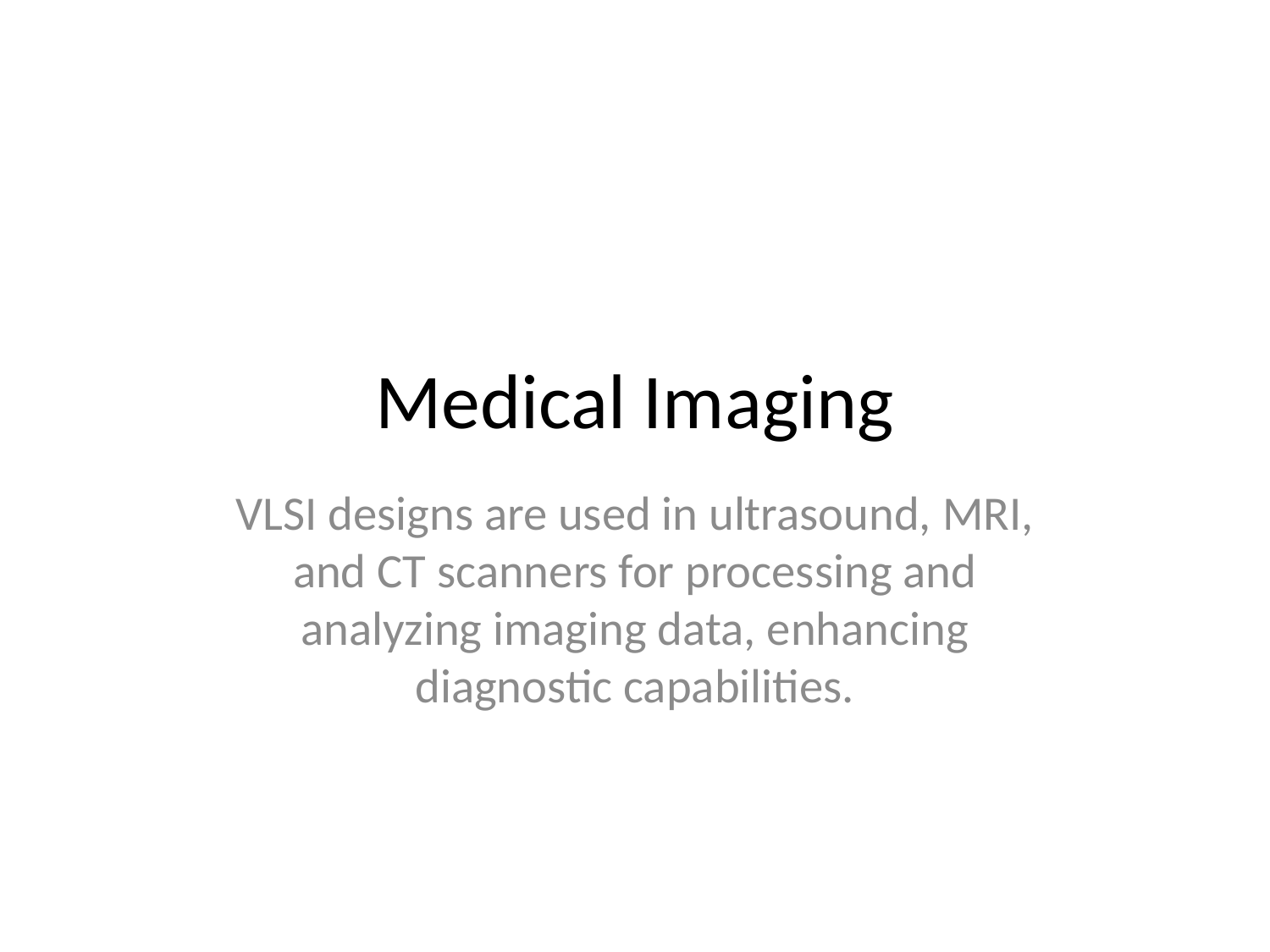

# Medical Imaging
VLSI designs are used in ultrasound, MRI, and CT scanners for processing and analyzing imaging data, enhancing diagnostic capabilities.